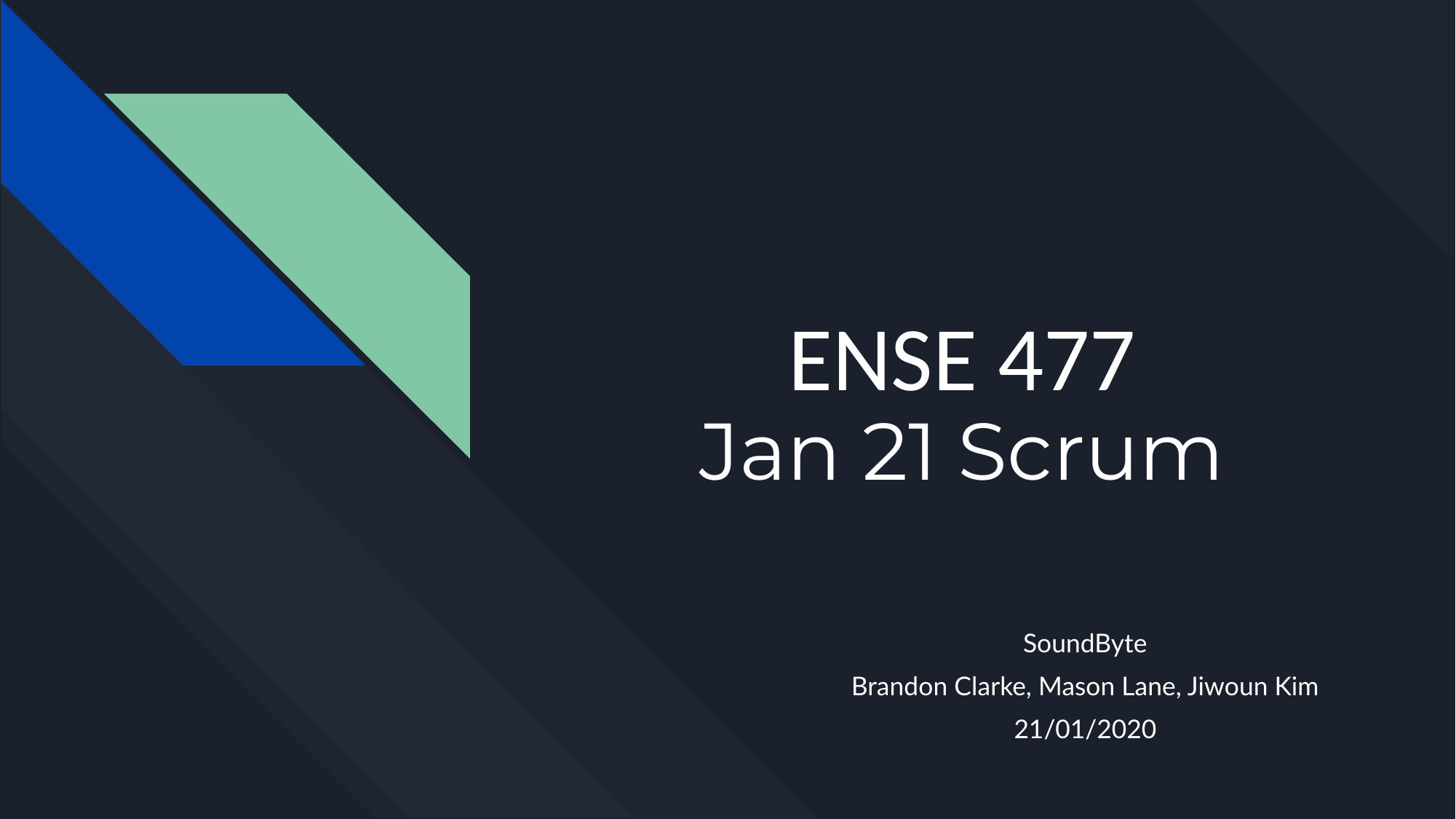

# ENSE 477 Jan 21 Scrum
SoundByte
Brandon Clarke, Mason Lane, Jiwoun Kim
21/01/2020